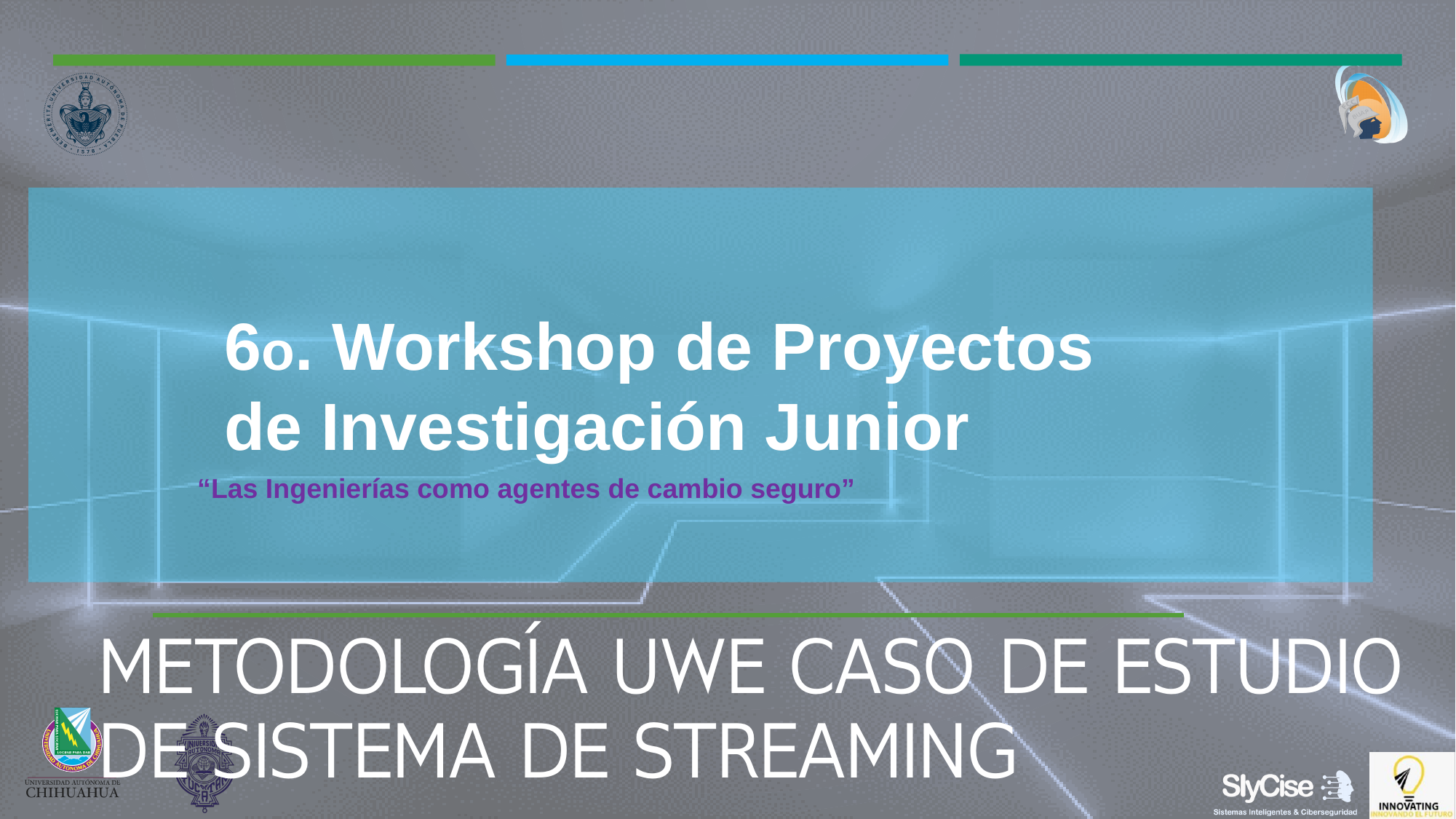

Metodología UWE caso de estudio de Sistema de Streaming